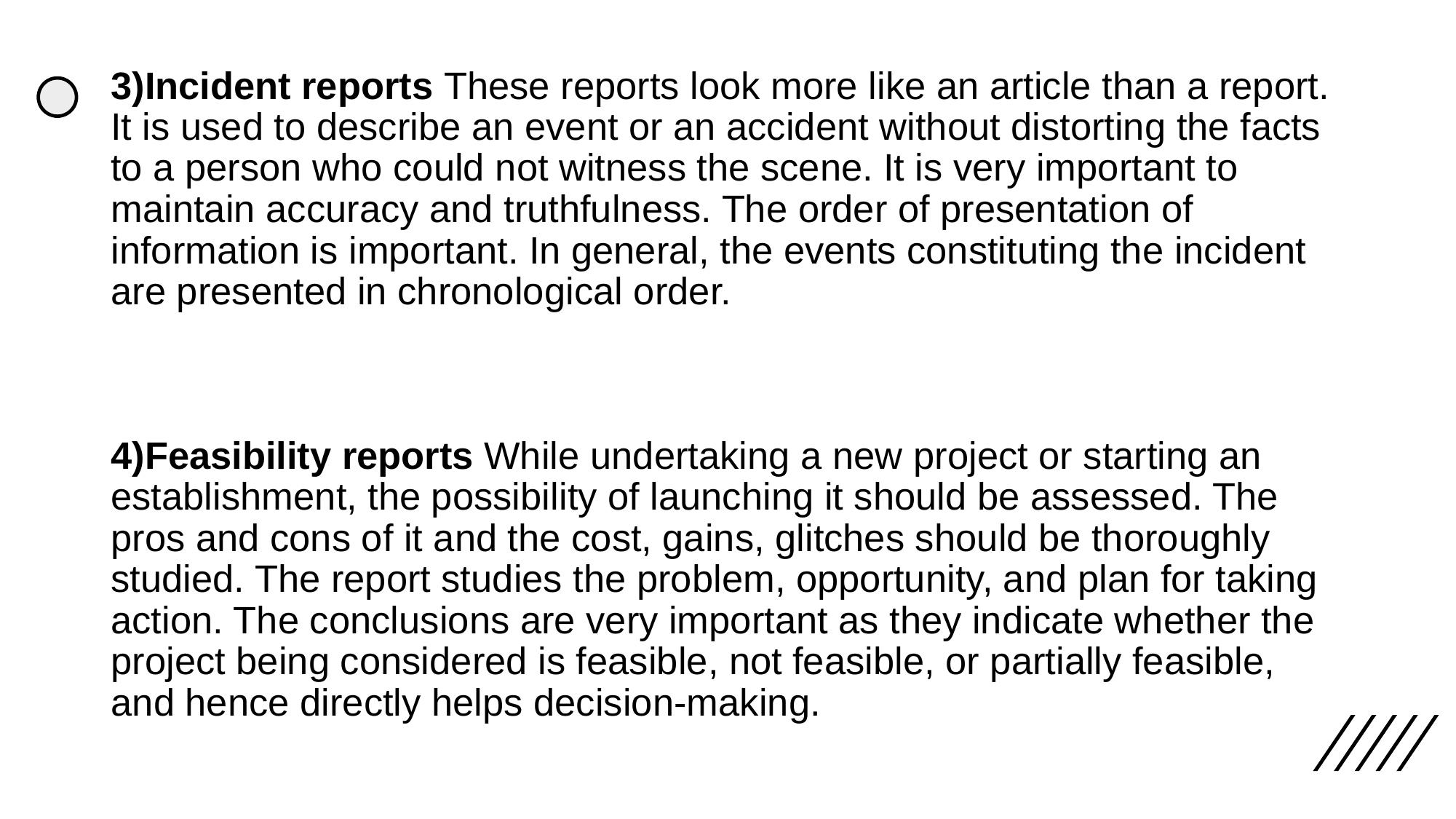

3)Incident reports These reports look more like an article than a report. It is used to describe an event or an accident without distorting the facts to a person who could not witness the scene. It is very important to maintain accuracy and truthfulness. The order of presentation of information is important. In general, the events constituting the incident are presented in chronological order.

4)Feasibility reports While undertaking a new project or starting an establishment, the possibility of launching it should be assessed. The pros and cons of it and the cost, gains, glitches should be thoroughly studied. The report studies the problem, opportunity, and plan for taking action. The conclusions are very important as they indicate whether the project being considered is feasible, not feasible, or partially feasible, and hence directly helps decision-making.